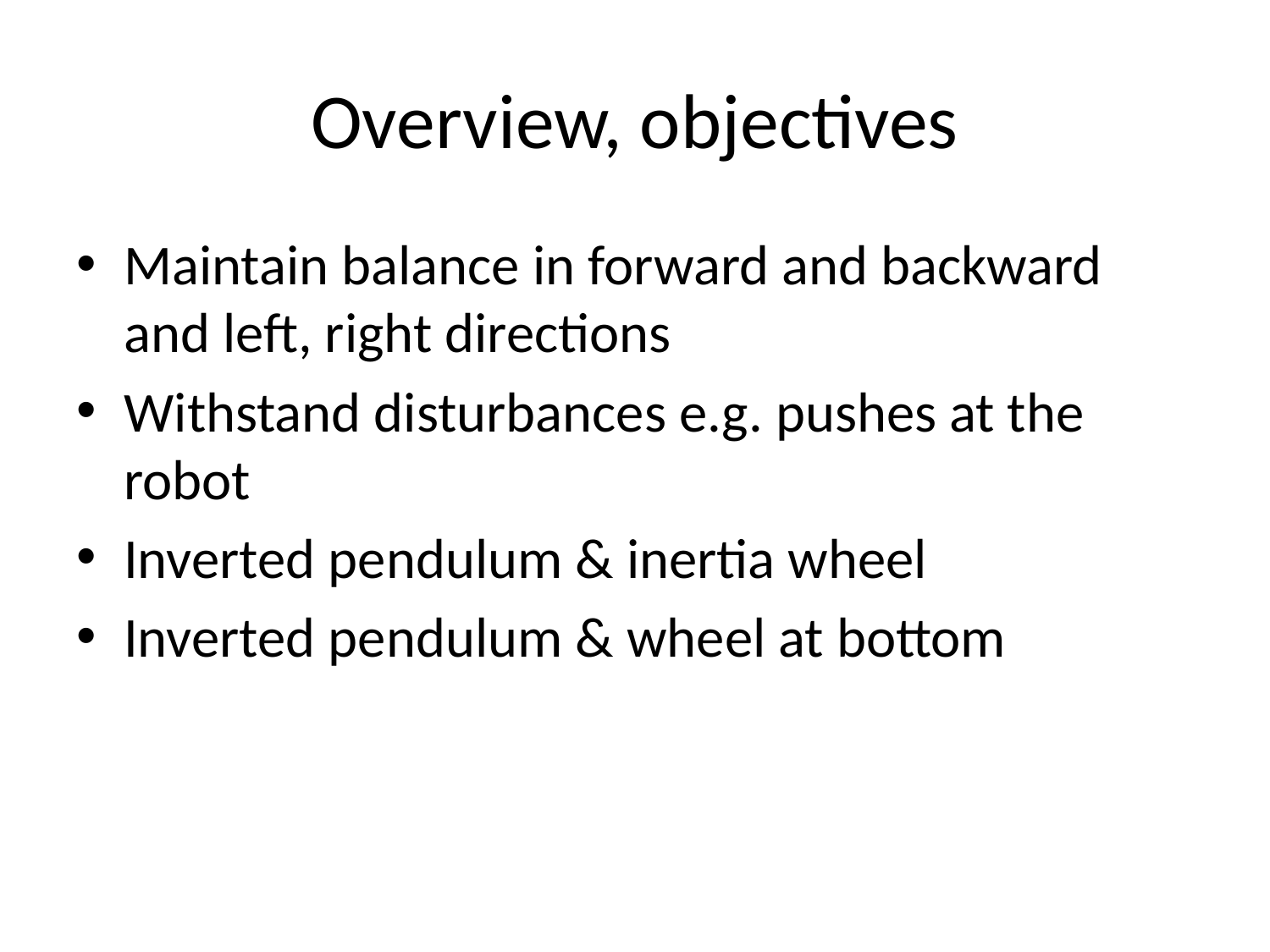

# Overview, objectives
Maintain balance in forward and backward and left, right directions
Withstand disturbances e.g. pushes at the robot
Inverted pendulum & inertia wheel
Inverted pendulum & wheel at bottom